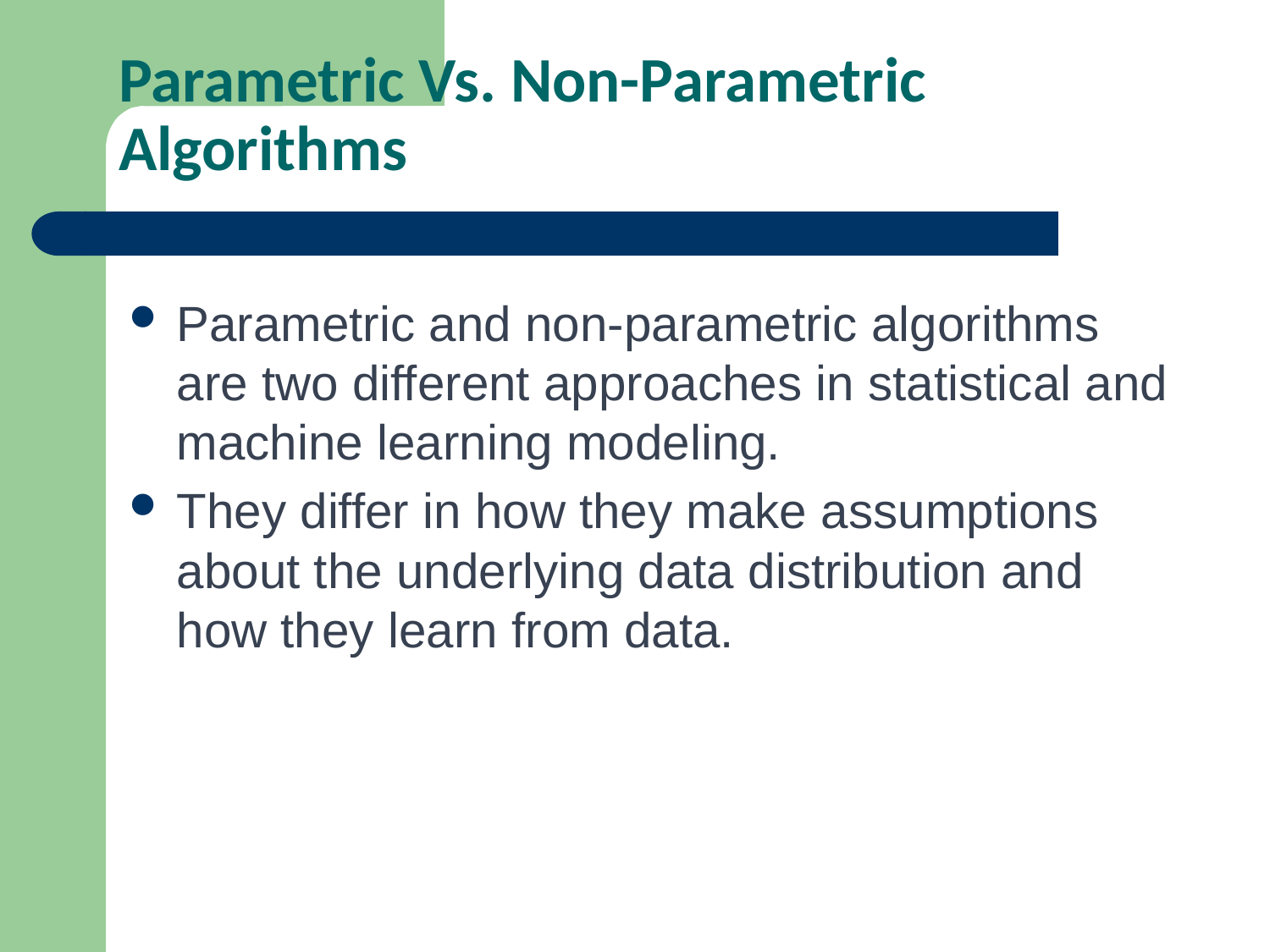

# Parametric Vs. Non-Parametric Algorithms
Parametric and non-parametric algorithms are two different approaches in statistical and machine learning modeling.
They differ in how they make assumptions about the underlying data distribution and how they learn from data.